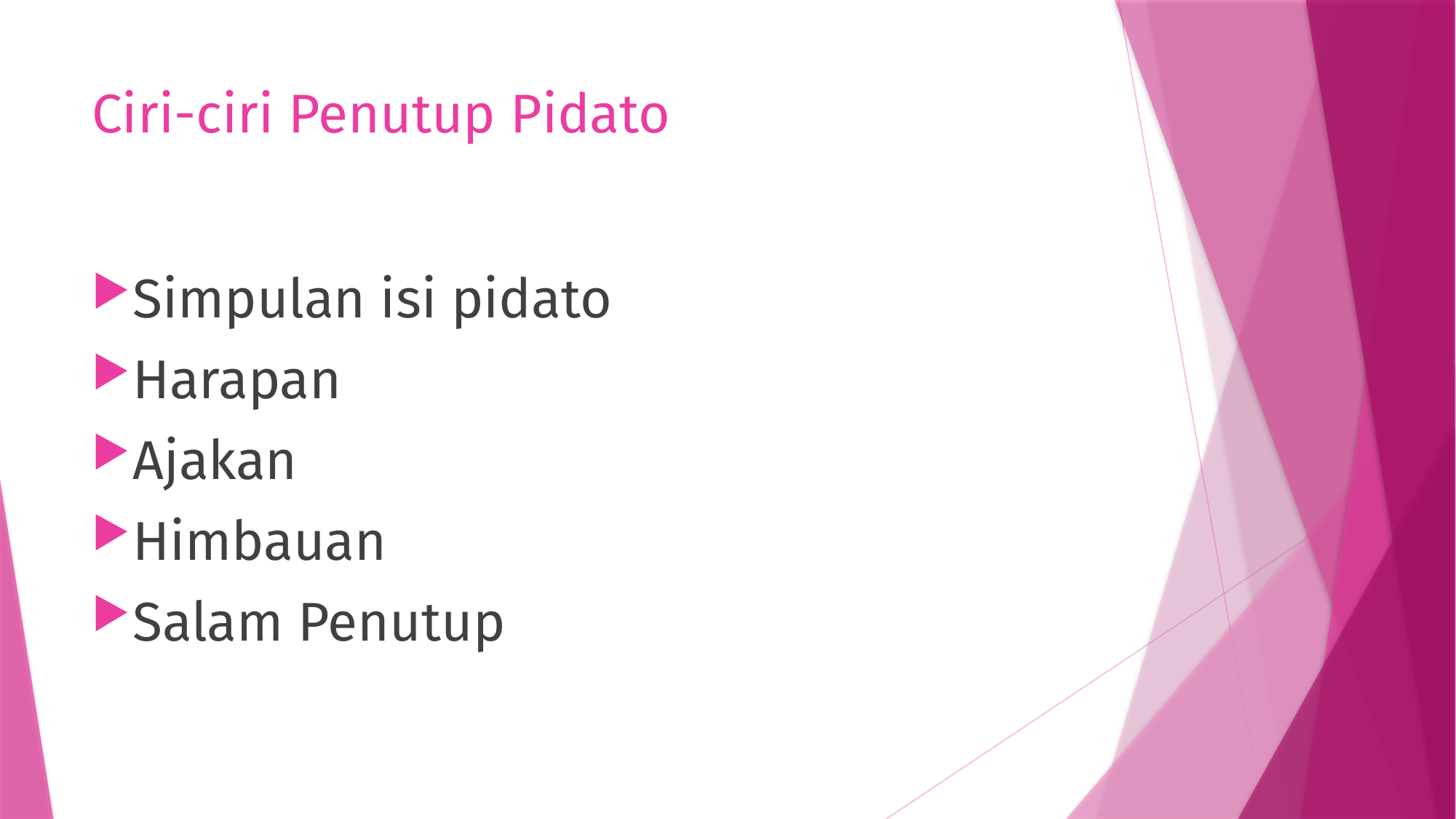

# Ciri-ciri Penutup Pidato
Simpulan isi pidato
Harapan
Ajakan
Himbauan
Salam Penutup